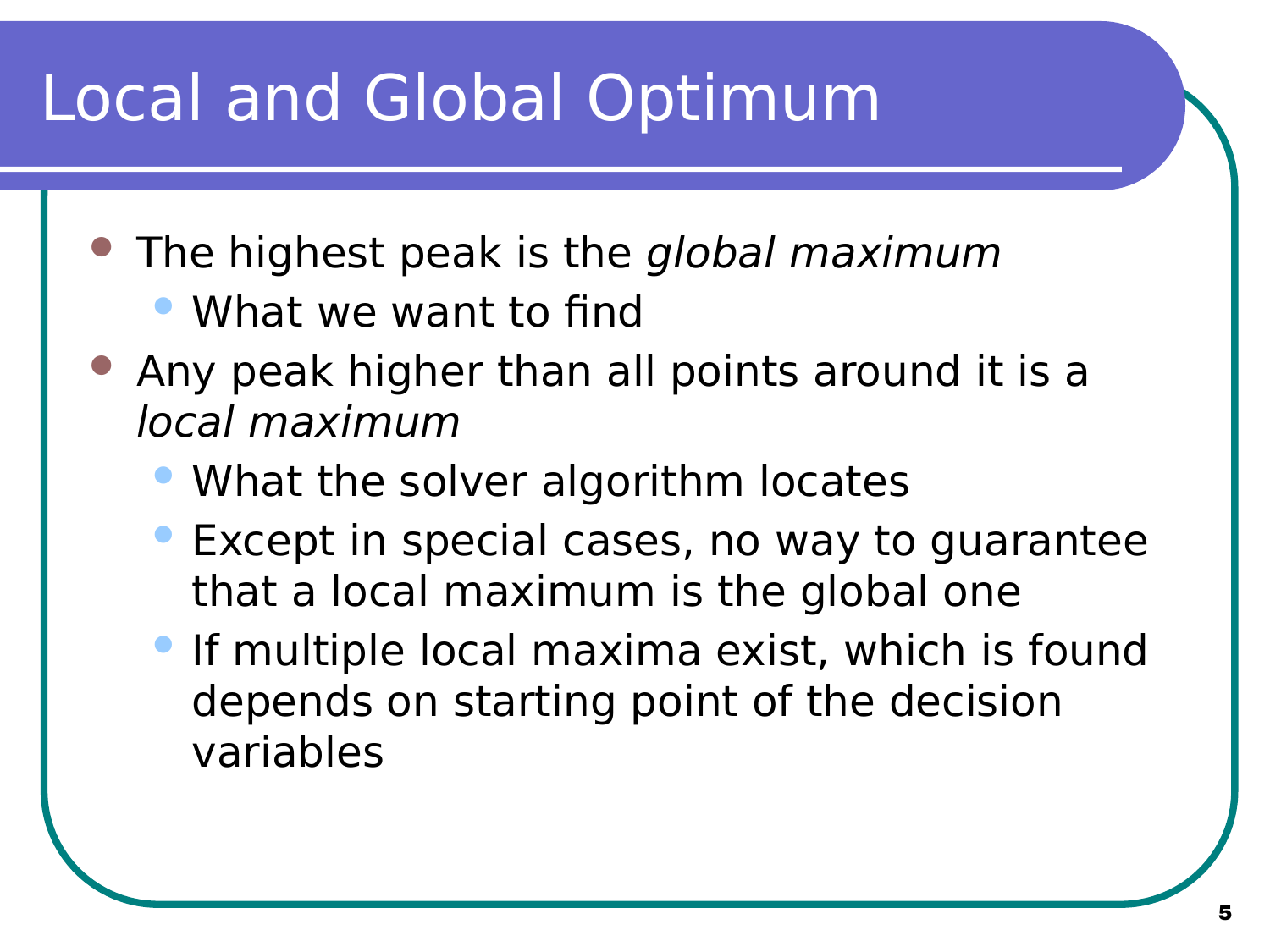

# Local and Global Optimum
The highest peak is the global maximum
What we want to find
Any peak higher than all points around it is a local maximum
What the solver algorithm locates
Except in special cases, no way to guarantee that a local maximum is the global one
If multiple local maxima exist, which is found depends on starting point of the decision variables
5